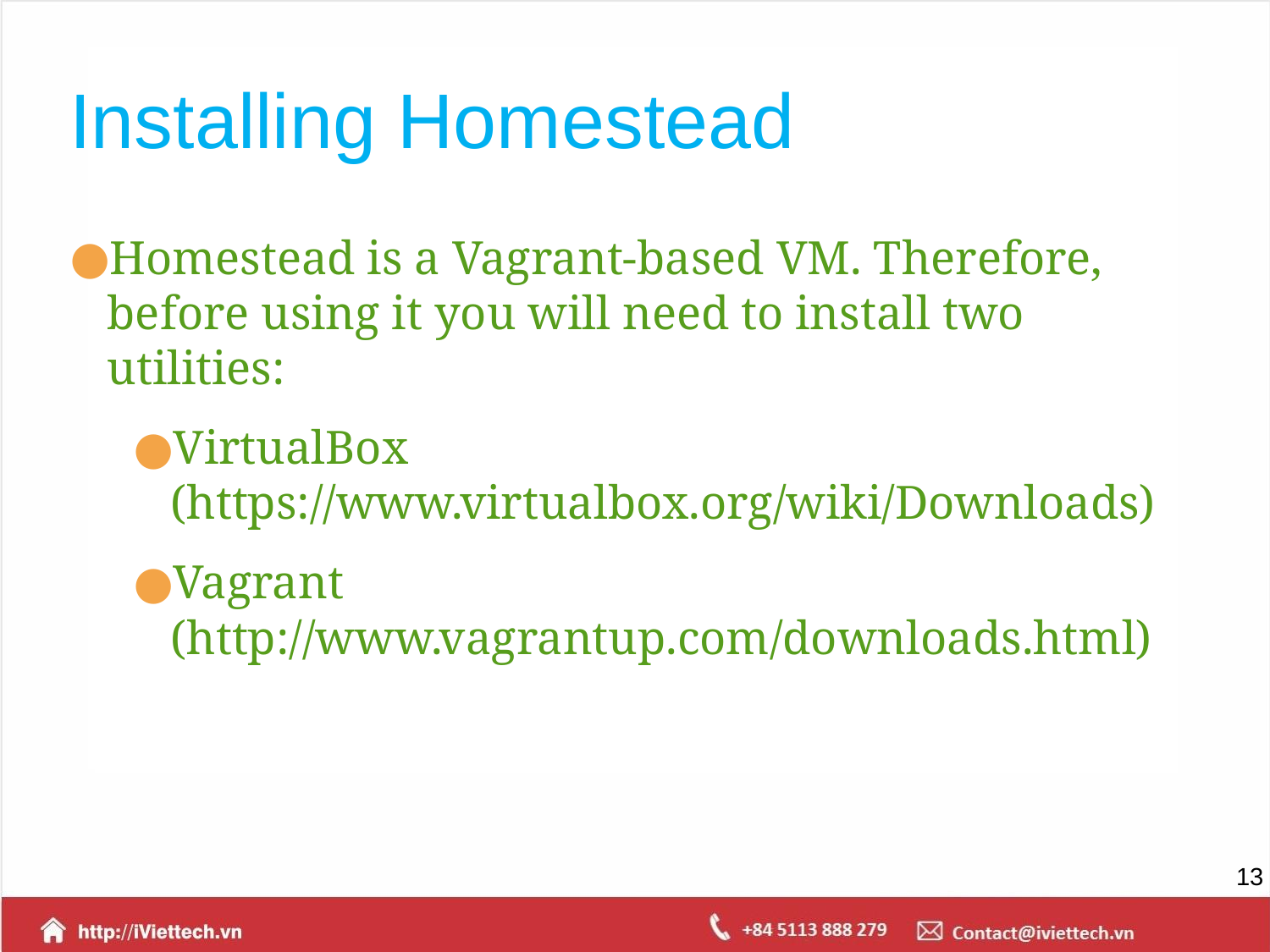

# Installing Homestead
Homestead is a Vagrant-based VM. Therefore, before using it you will need to install two utilities:
VirtualBox (https://www.virtualbox.org/wiki/Downloads)
Vagrant (http://www.vagrantup.com/downloads.html)
13